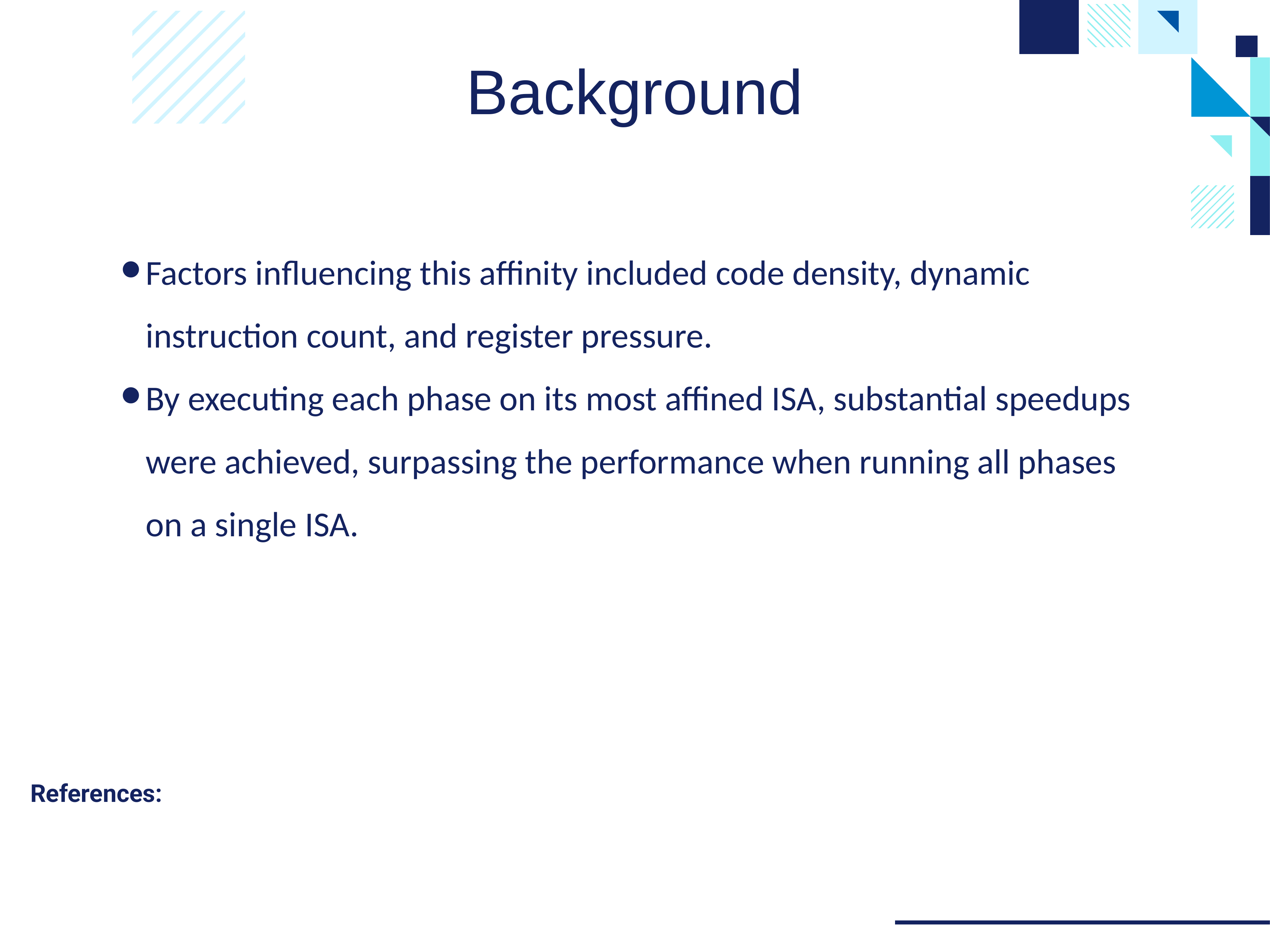

# Background
Factors influencing this affinity included code density, dynamic instruction count, and register pressure.
By executing each phase on its most affined ISA, substantial speedups were achieved, surpassing the performance when running all phases on a single ISA.
References: